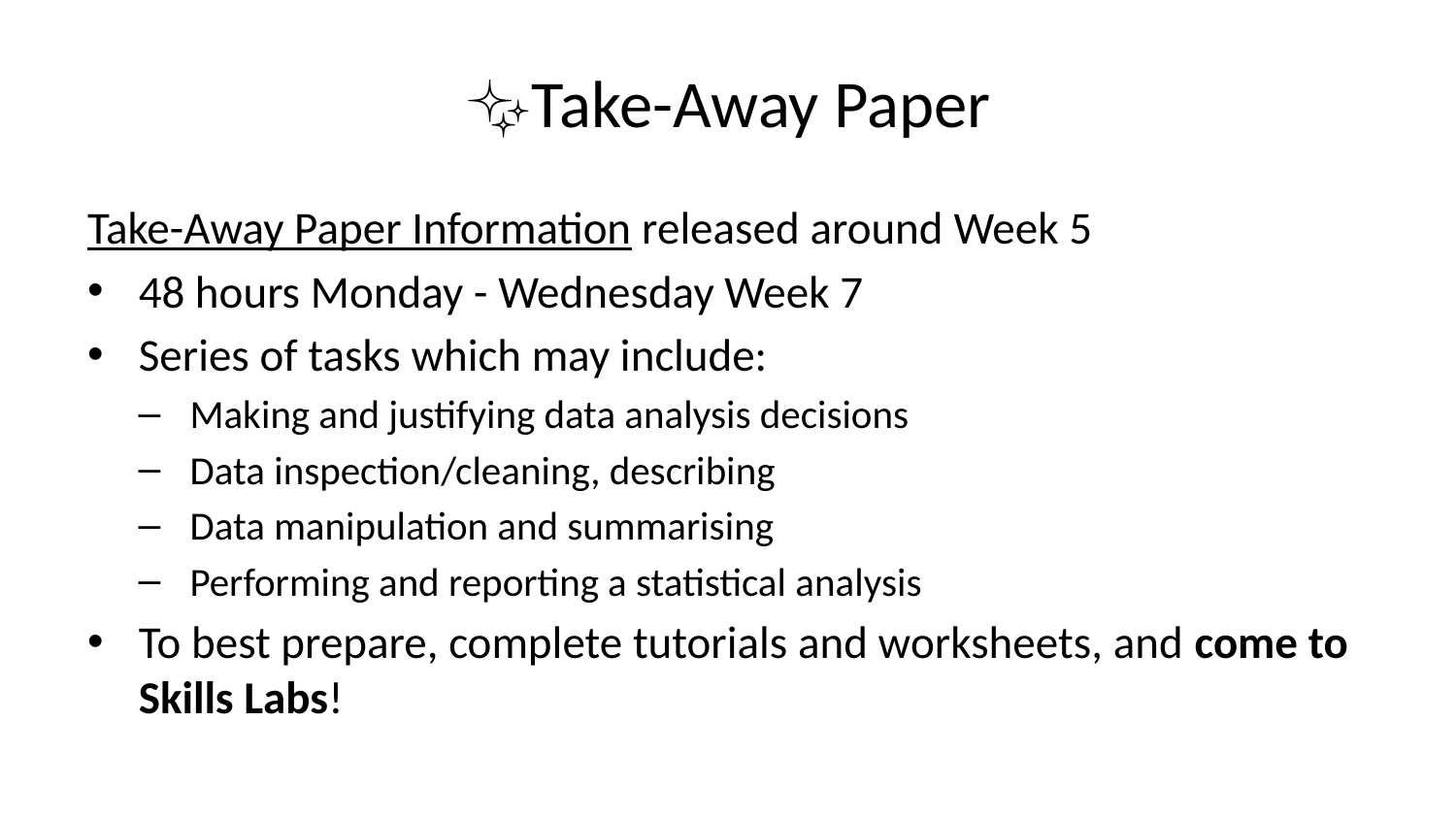

# ✨Take-Away Paper
Take-Away Paper Information released around Week 5
48 hours Monday - Wednesday Week 7
Series of tasks which may include:
Making and justifying data analysis decisions
Data inspection/cleaning, describing
Data manipulation and summarising
Performing and reporting a statistical analysis
To best prepare, complete tutorials and worksheets, and come to Skills Labs!